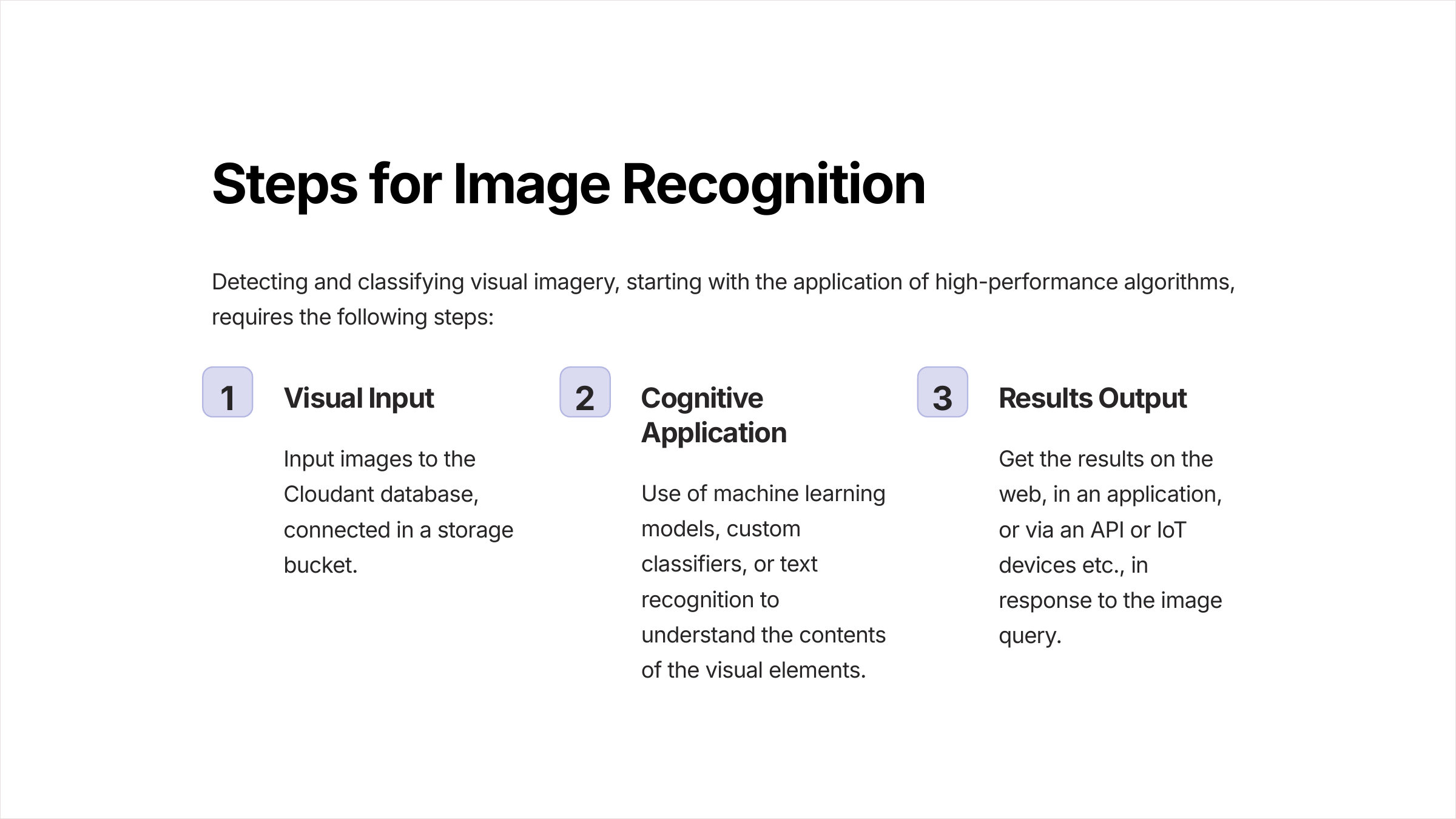

Steps for Image Recognition
Detecting and classifying visual imagery, starting with the application of high-performance algorithms, requires the following steps:

1
2
3
Visual Input
Cognitive Application
Results Output
Input images to the Cloudant database, connected in a storage bucket.
Get the results on the web, in an application, or via an API or IoT devices etc., in response to the image query.
Use of machine learning models, custom classifiers, or text recognition to understand the contents of the visual elements.